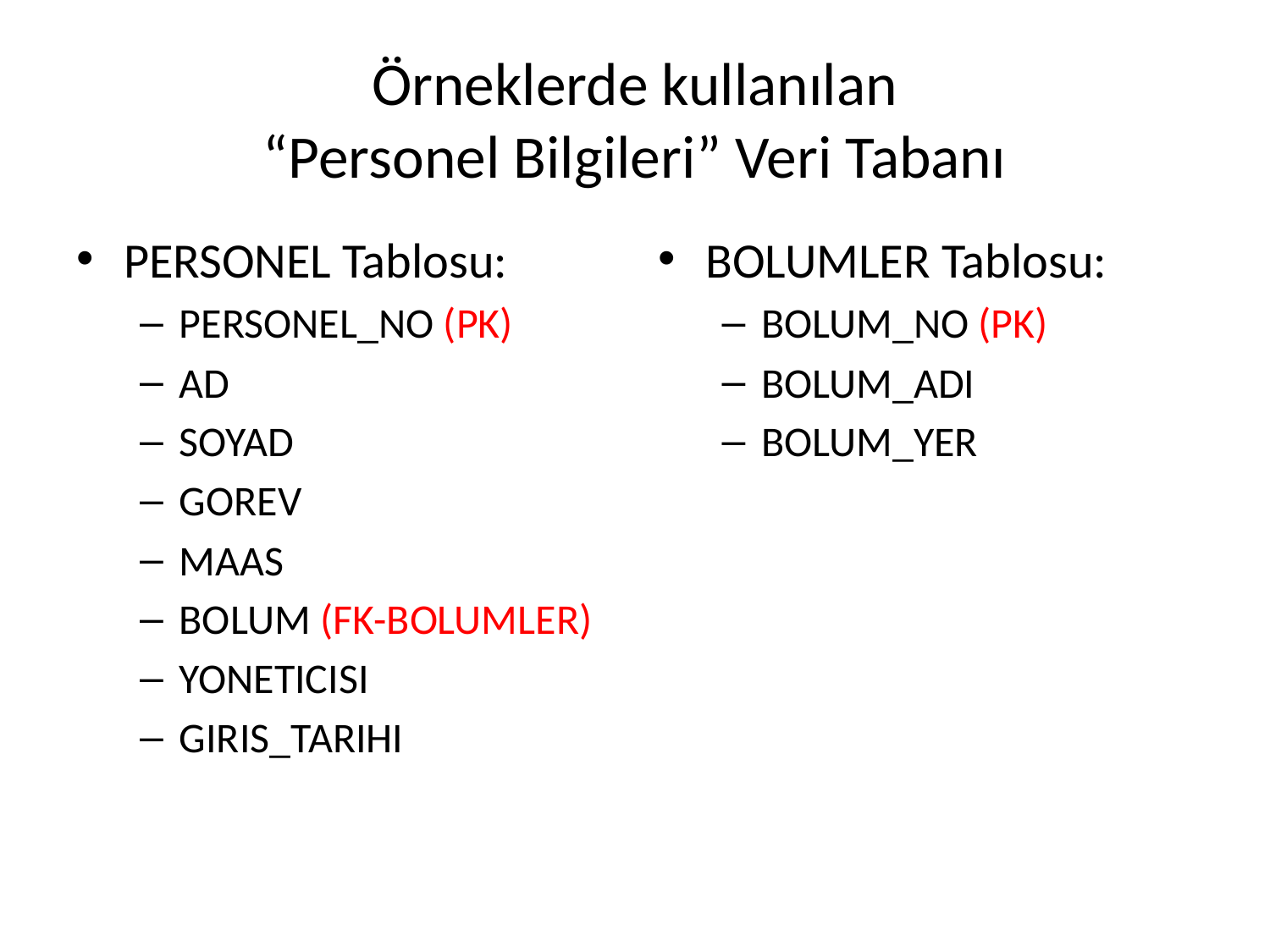

# Örneklerde kullanılan “Personel Bilgileri” Veri Tabanı
PERSONEL Tablosu:
PERSONEL_NO (PK)
AD
SOYAD
GOREV
MAAS
BOLUM (FK-BOLUMLER)
YONETICISI
GIRIS_TARIHI
BOLUMLER Tablosu:
BOLUM_NO (PK)
BOLUM_ADI
BOLUM_YER